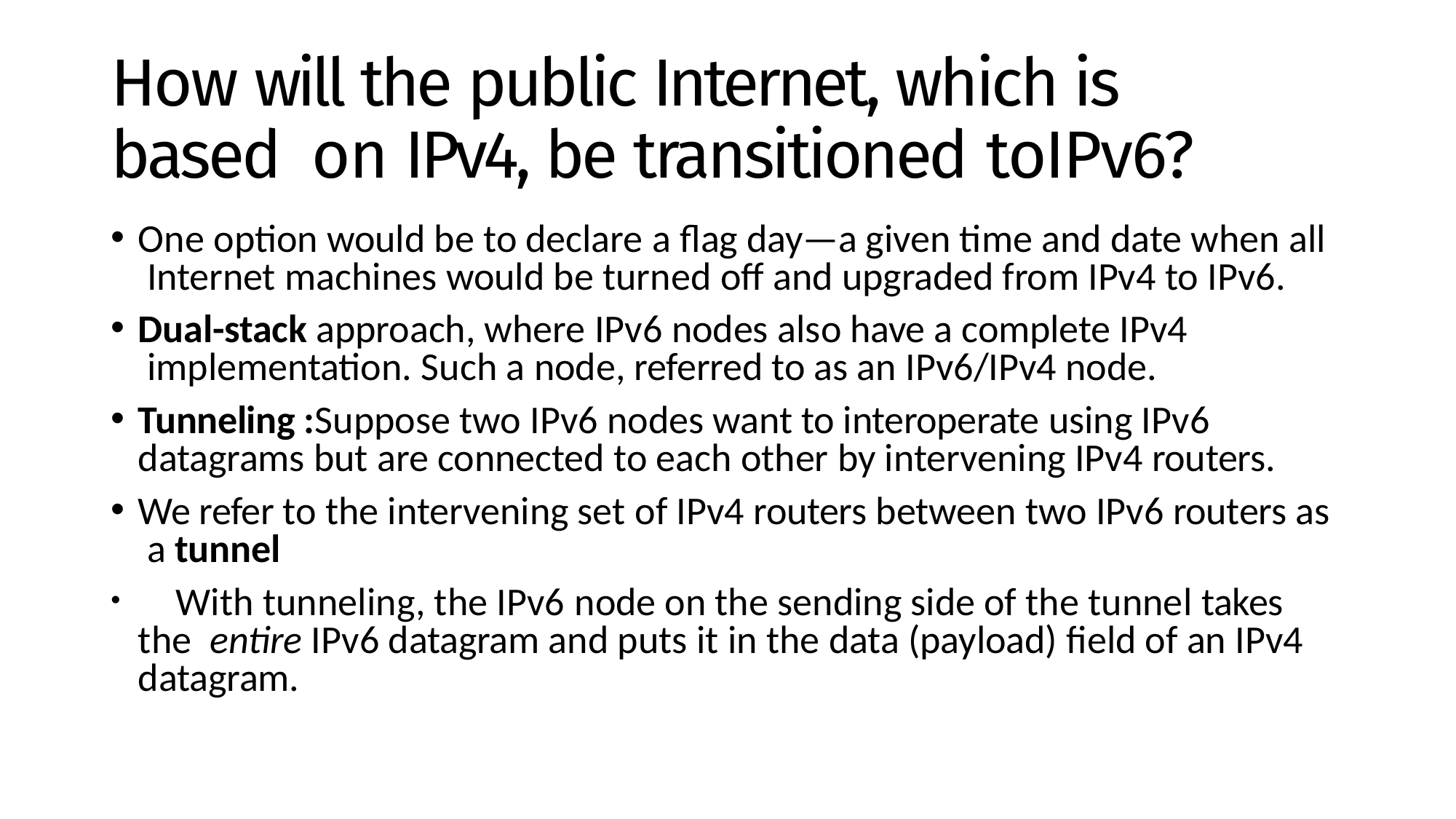

# How will the public Internet, which is based  on IPv4, be transitioned toIPv6?
One option would be to declare a flag day—a given time and date when all  Internet machines would be turned off and upgraded from IPv4 to IPv6.
Dual-stack approach, where IPv6 nodes also have a complete IPv4  implementation. Such a node, referred to as an IPv6/IPv4 node.
Tunneling :Suppose two IPv6 nodes want to interoperate using IPv6  datagrams but are connected to each other by intervening IPv4 routers.
We refer to the intervening set of IPv4 routers between two IPv6 routers as  a tunnel
	With tunneling, the IPv6 node on the sending side of the tunnel takes the  entire IPv6 datagram and puts it in the data (payload) field of an IPv4  datagram.